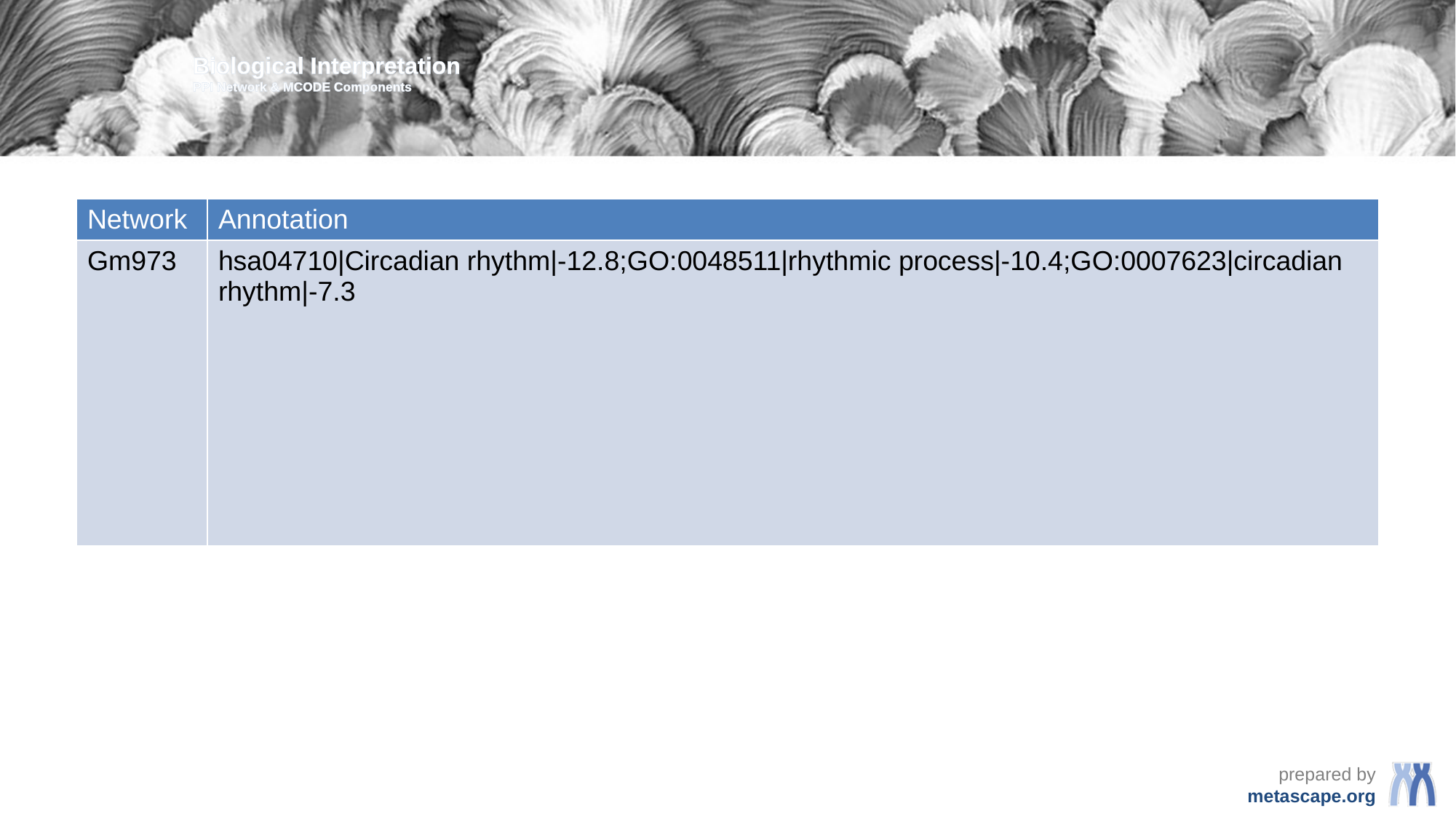

Biological Interpretation
PPI Network & MCODE Components
| Network | Annotation |
| --- | --- |
| Gm973 | hsa04710|Circadian rhythm|-12.8;GO:0048511|rhythmic process|-10.4;GO:0007623|circadian rhythm|-7.3 |